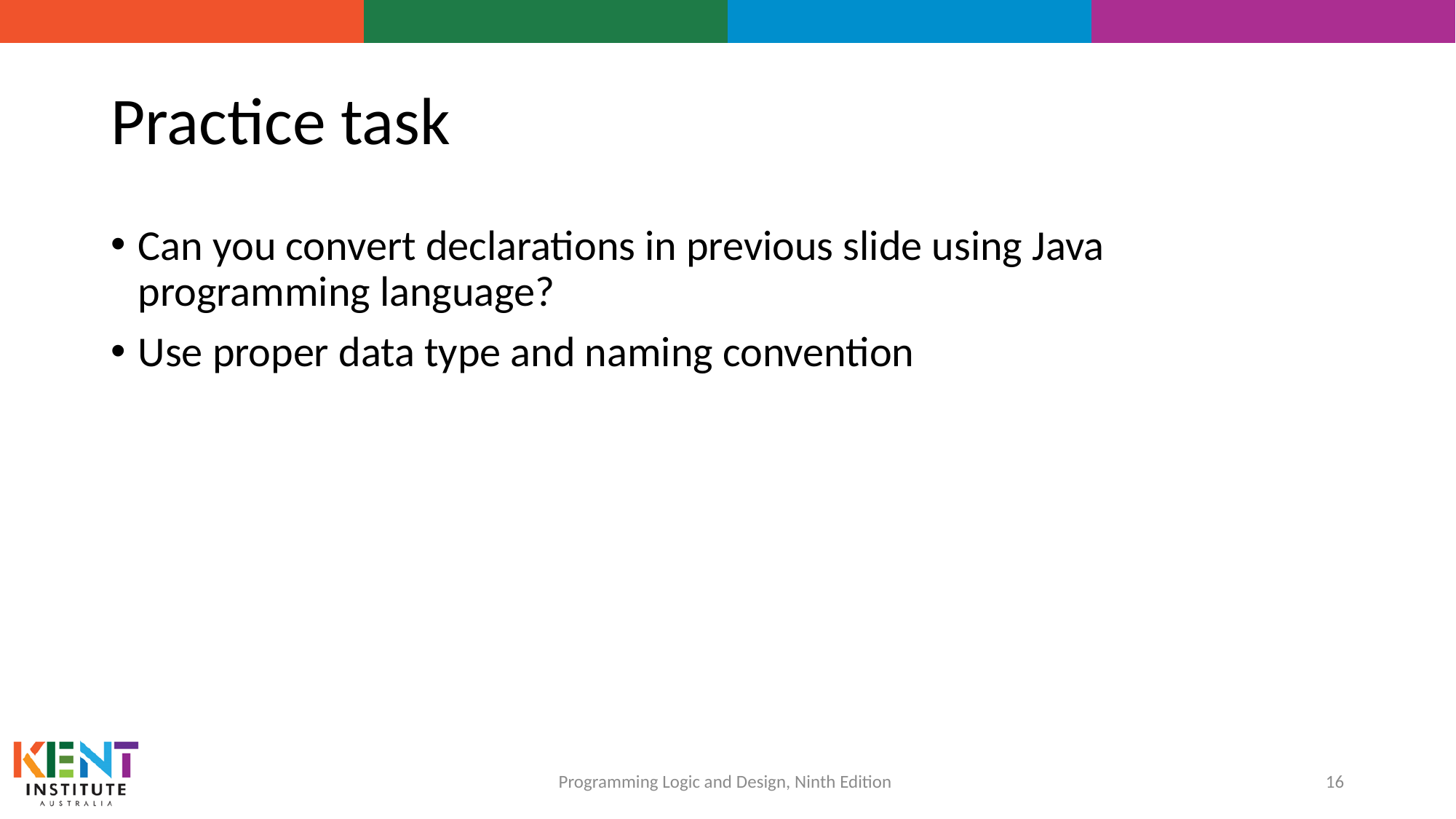

# Practice task
Can you convert declarations in previous slide using Java programming language?
Use proper data type and naming convention
16
Programming Logic and Design, Ninth Edition